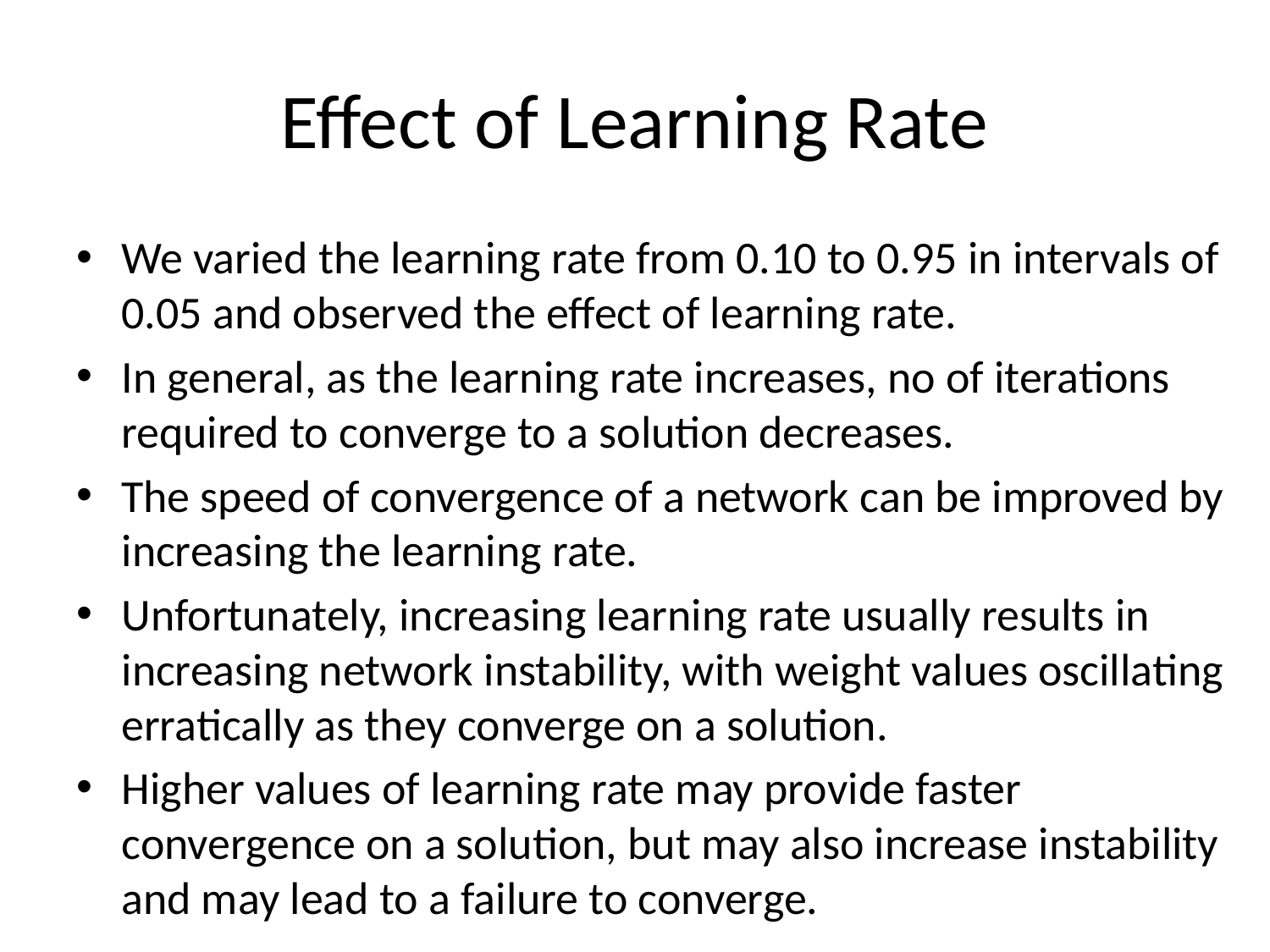

# Effect of Learning Rate
We varied the learning rate from 0.10 to 0.95 in intervals of 0.05 and observed the effect of learning rate.
In general, as the learning rate increases, no of iterations required to converge to a solution decreases.
The speed of convergence of a network can be improved by increasing the learning rate.
Unfortunately, increasing learning rate usually results in increasing network instability, with weight values oscillating erratically as they converge on a solution.
Higher values of learning rate may provide faster convergence on a solution, but may also increase instability and may lead to a failure to converge.